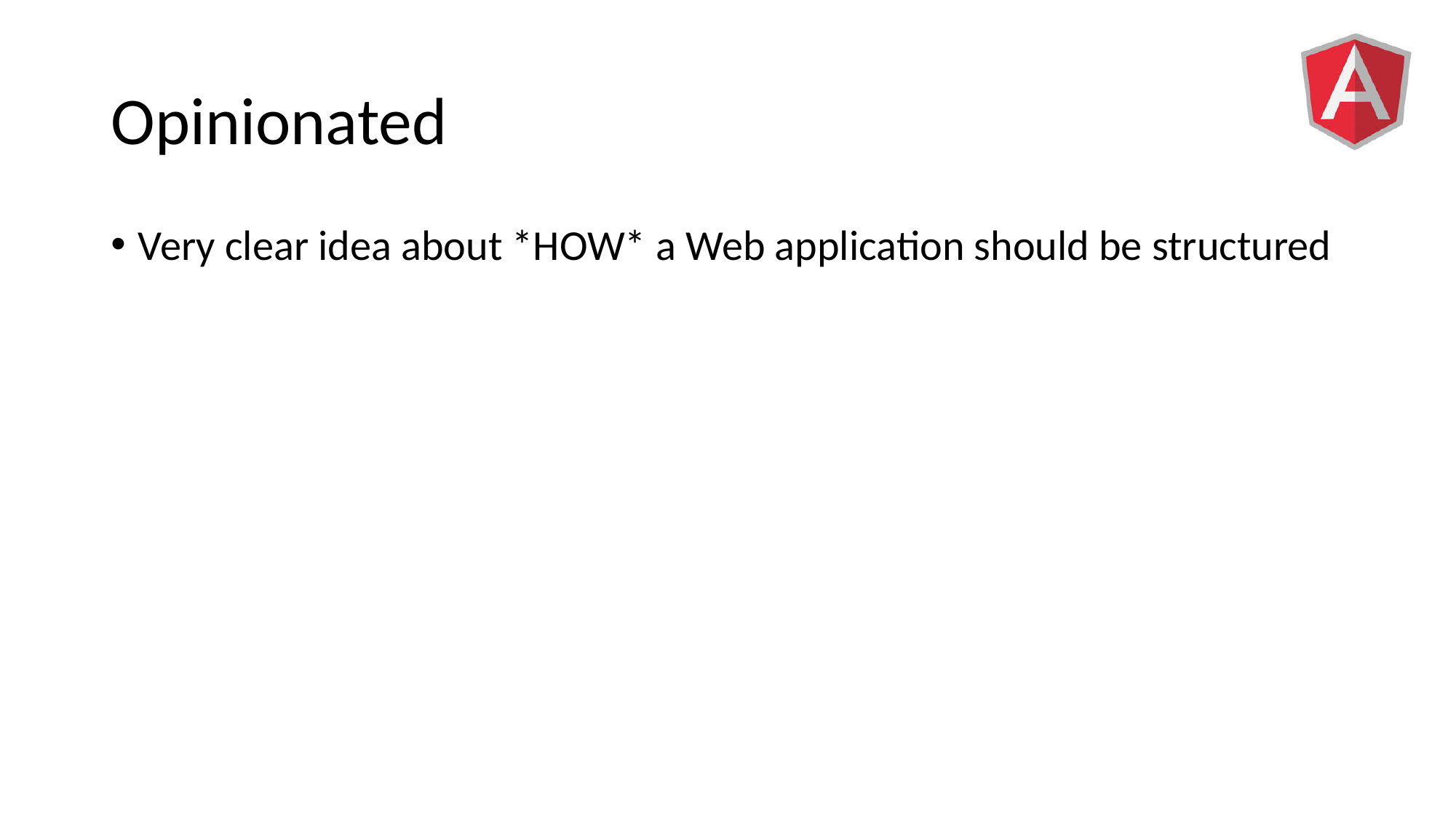

# Opinionated
Very clear idea about *HOW* a Web application should be structured